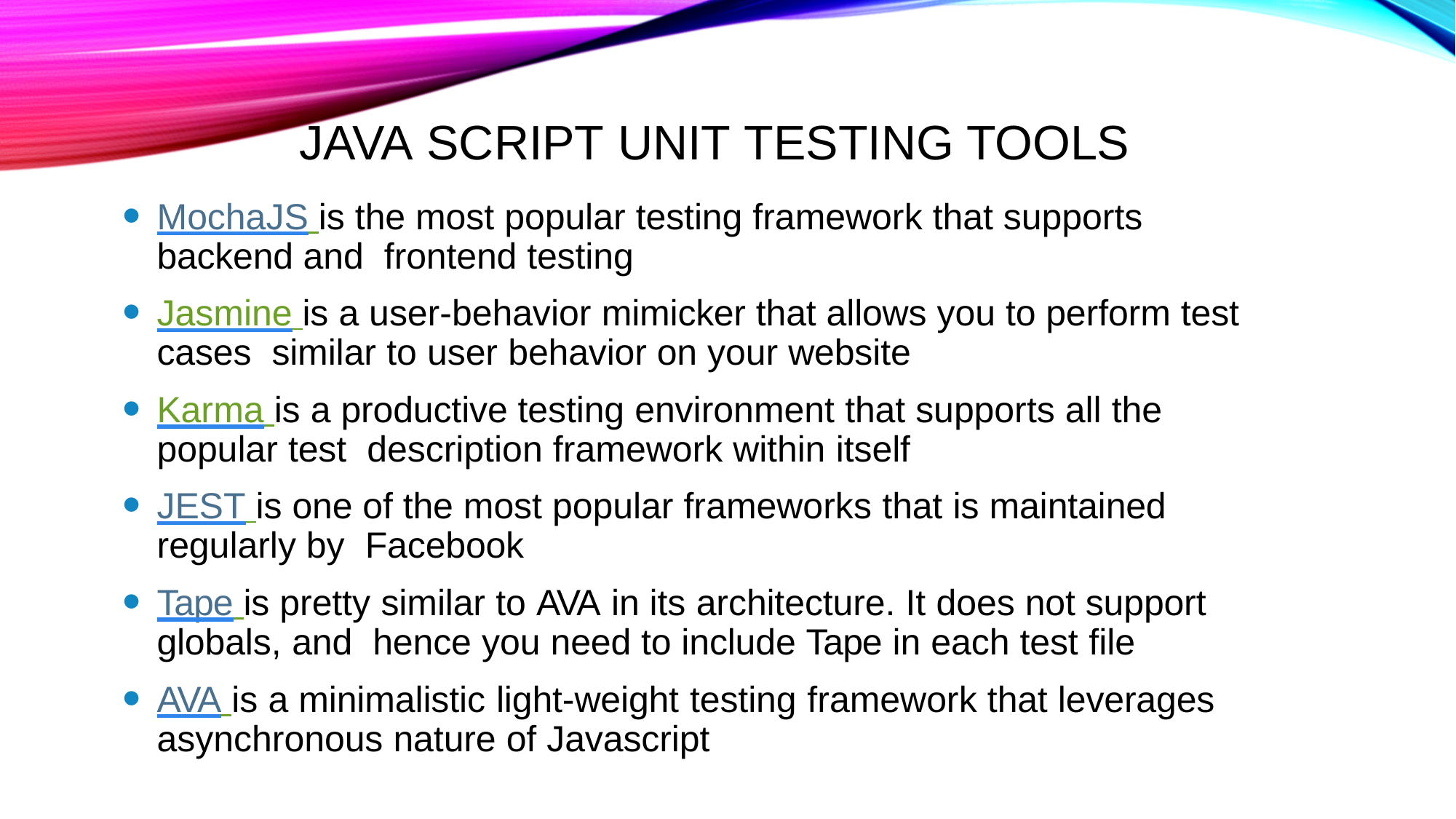

# Java Script Unit testing tools
MochaJS is the most popular testing framework that supports backend and  frontend testing
Jasmine is a user-behavior mimicker that allows you to perform test cases  similar to user behavior on your website
Karma is a productive testing environment that supports all the popular test  description framework within itself
JEST is one of the most popular frameworks that is maintained regularly by  Facebook
Tape is pretty similar to AVA in its architecture. It does not support globals, and  hence you need to include Tape in each test file
AVA is a minimalistic light-weight testing framework that leverages  asynchronous nature of Javascript